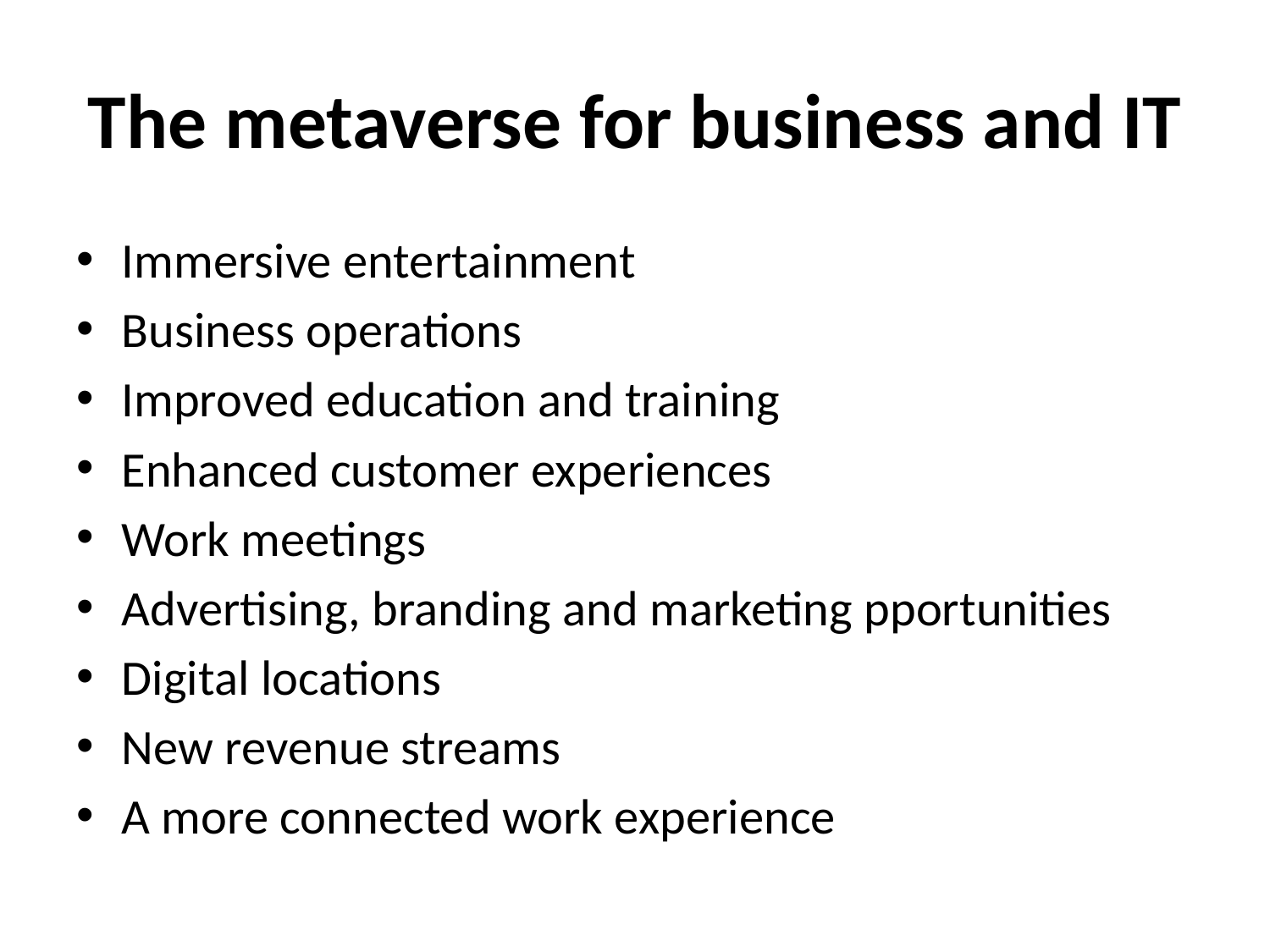

# The metaverse for business and IT
Immersive entertainment
Business operations
Improved education and training
Enhanced customer experiences
Work meetings
Advertising, branding and marketing pportunities
Digital locations
New revenue streams
A more connected work experience